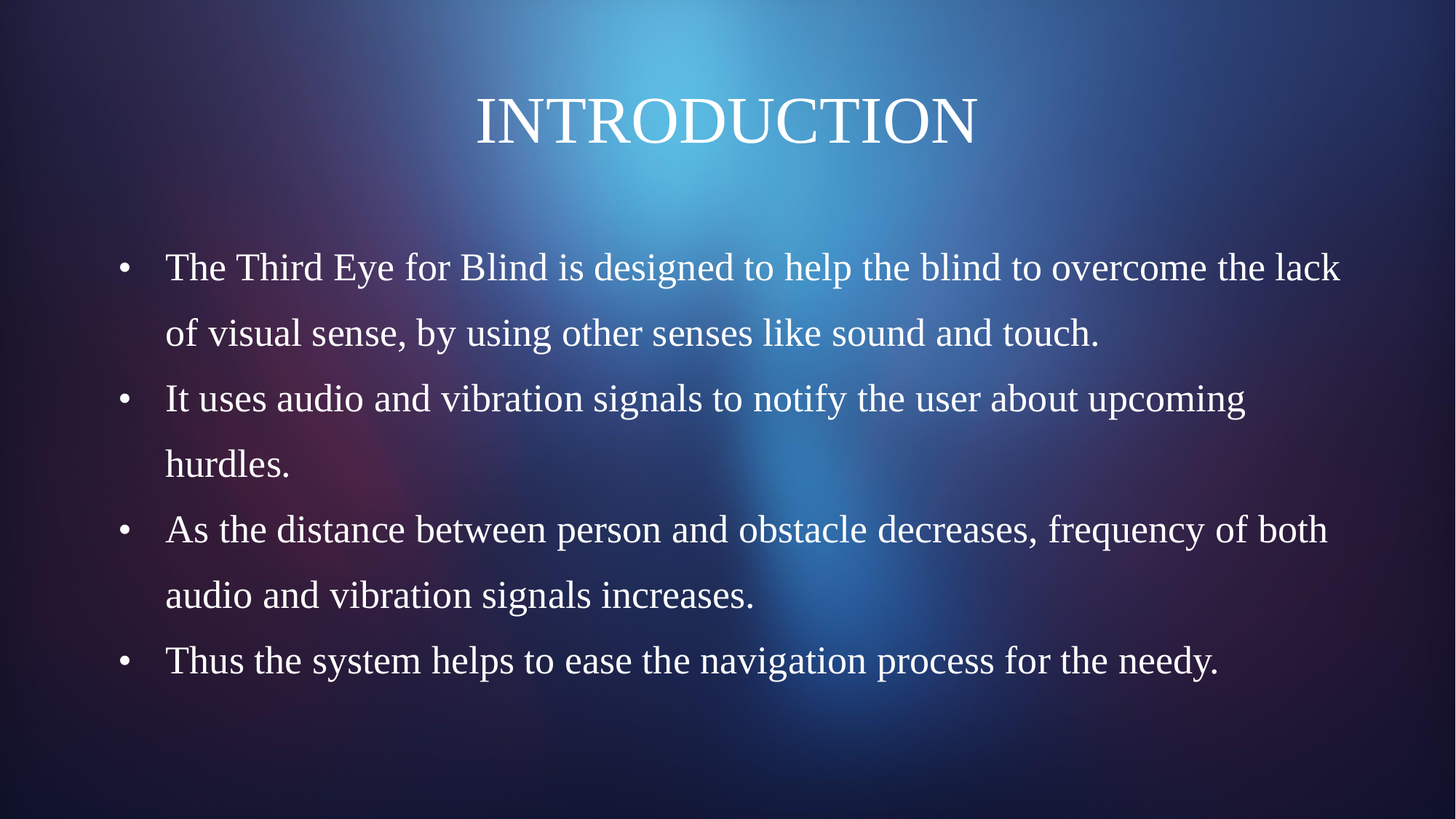

# INTRODUCTION
The Third Eye for Blind is designed to help the blind to overcome the lack of visual sense, by using other senses like sound and touch.
It uses audio and vibration signals to notify the user about upcoming hurdles.
As the distance between person and obstacle decreases, frequency of both audio and vibration signals increases.
Thus the system helps to ease the navigation process for the needy.